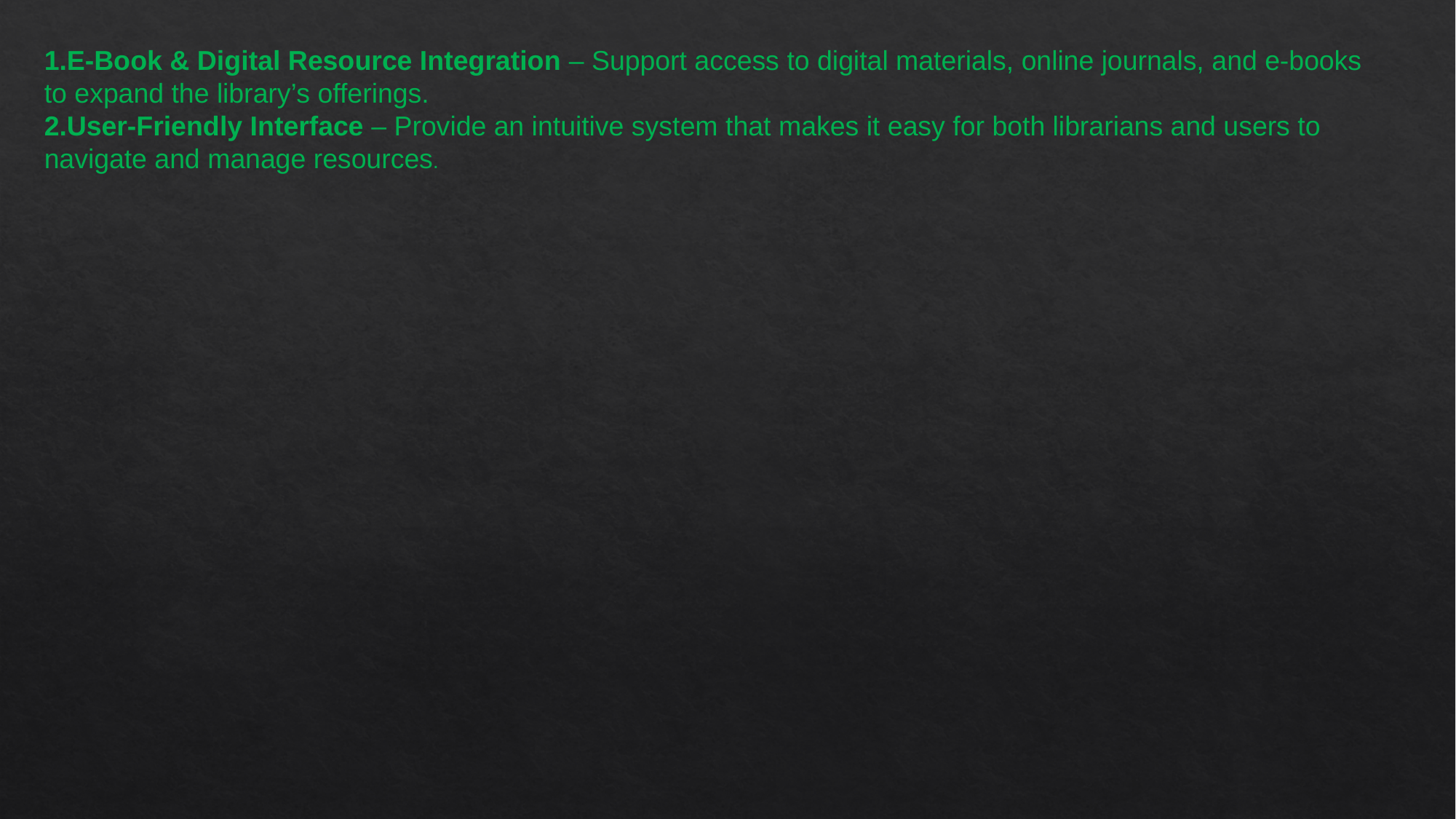

E-Book & Digital Resource Integration – Support access to digital materials, online journals, and e-books to expand the library’s offerings.
User-Friendly Interface – Provide an intuitive system that makes it easy for both librarians and users to navigate and manage resources.